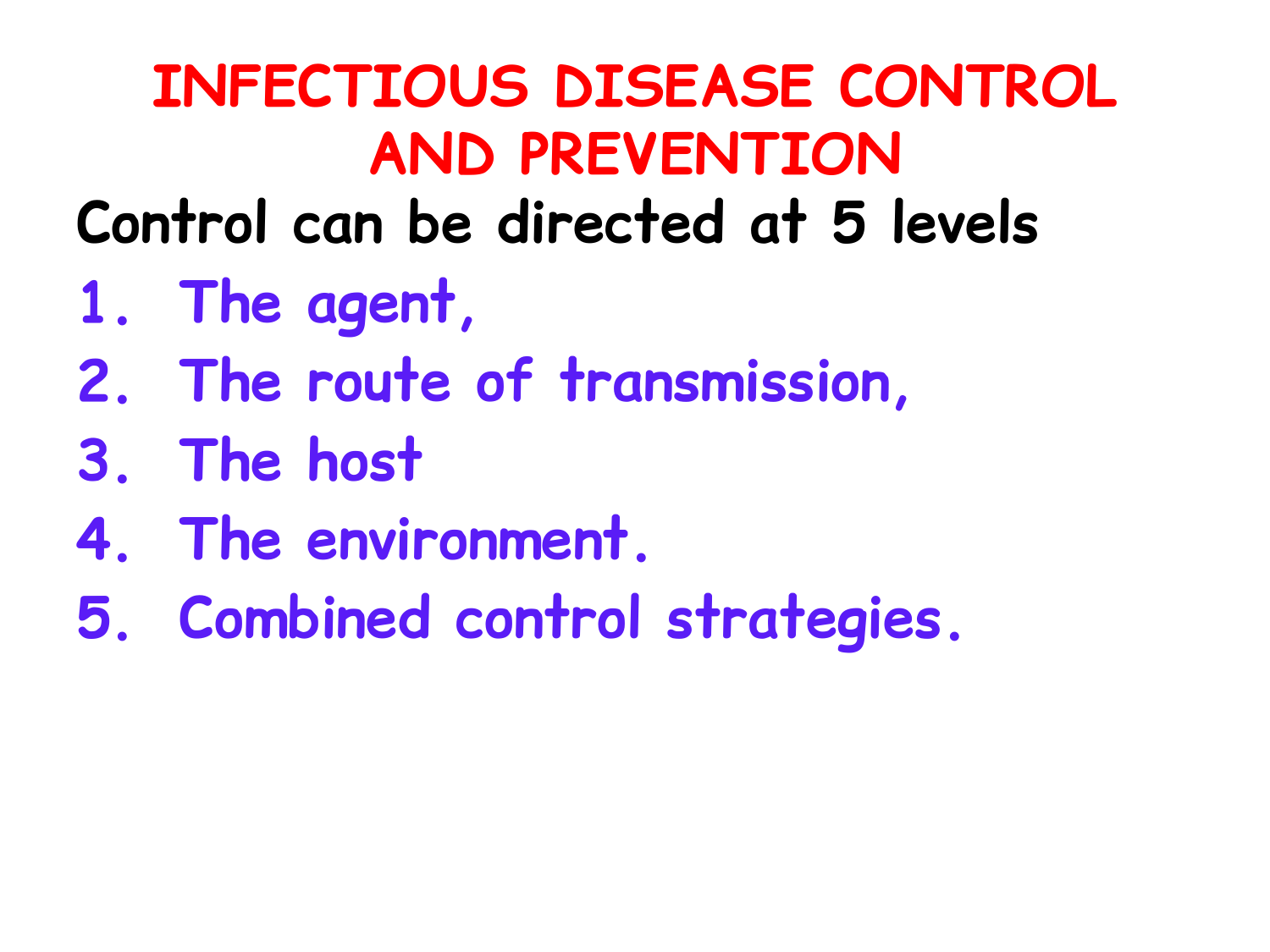

# INFECTIOUS DISEASE CONTROL AND PREVENTION
Control can be directed at 5 levels
The agent,
The route of transmission,
The host
The environment.
Combined control strategies.